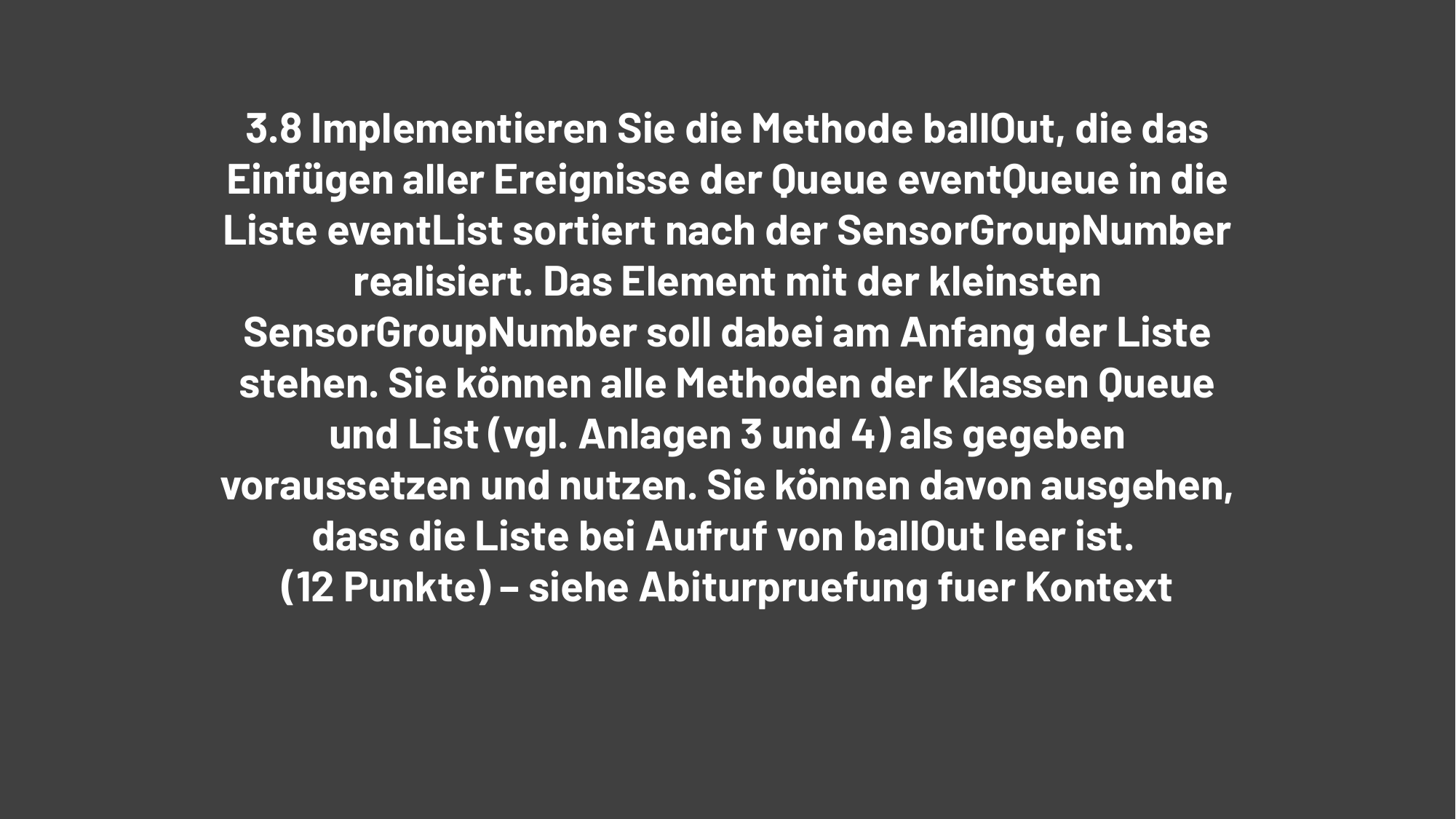

3.8 Implementieren Sie die Methode ballOut, die das Einfügen aller Ereignisse der Queue eventQueue in die Liste eventList sortiert nach der SensorGroupNumber realisiert. Das Element mit der kleinsten SensorGroupNumber soll dabei am Anfang der Liste stehen. Sie können alle Methoden der Klassen Queue und List (vgl. Anlagen 3 und 4) als gegeben voraussetzen und nutzen. Sie können davon ausgehen, dass die Liste bei Aufruf von ballOut leer ist.
(12 Punkte) – siehe Abiturpruefung fuer Kontext